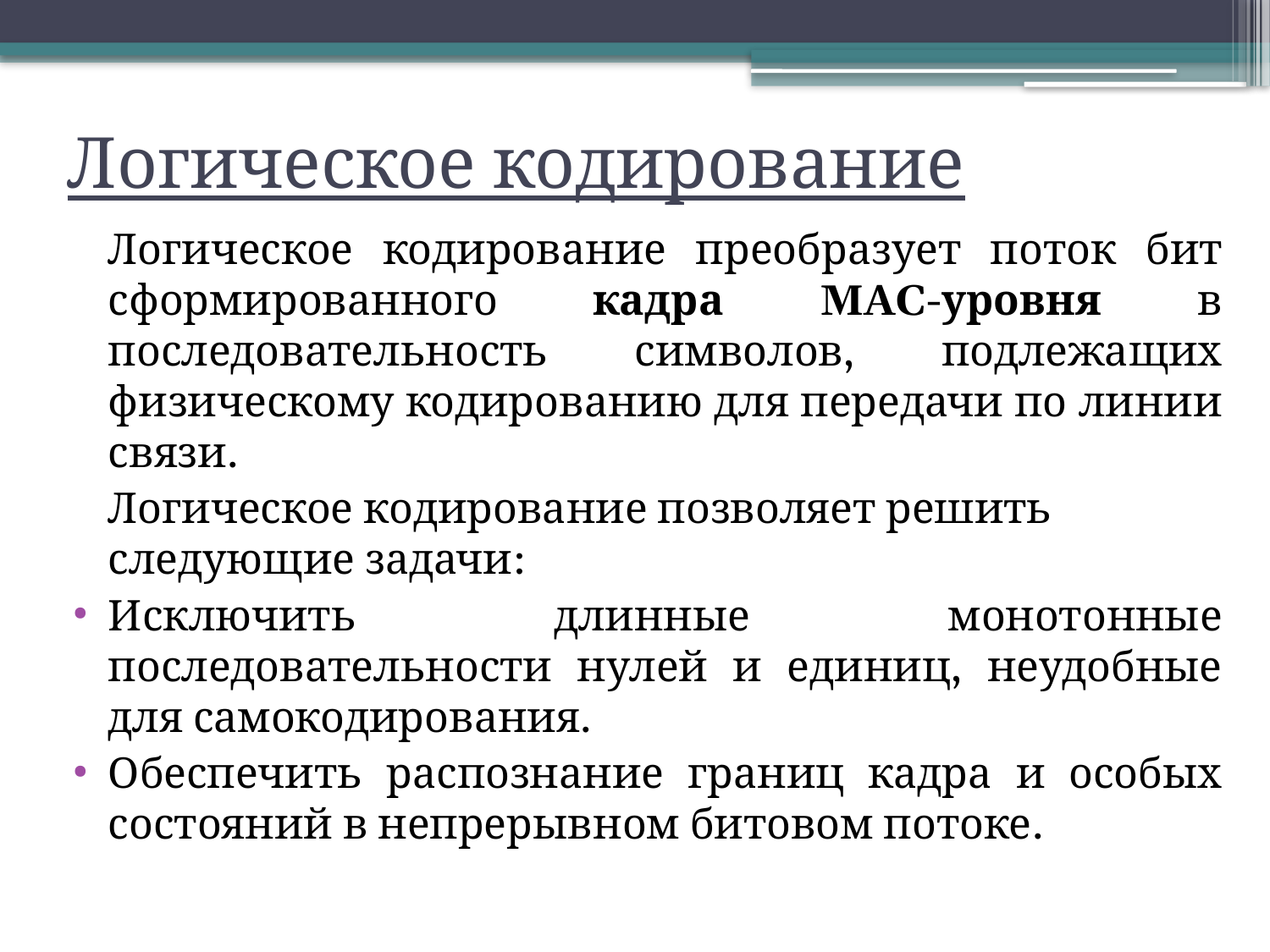

# Логическое кодирование
	Логическое кодирование преобразует поток бит сформированного кадра MAC-уровня в последовательность символов, подлежащих физическому кодированию для передачи по линии связи.
 	Логическое кодирование позволяет решить следующие задачи:
Исключить длинные монотонные последовательности нулей и единиц, неудобные для самокодирования.
Обеспечить распознание границ кадра и особых состояний в непрерывном битовом потоке.